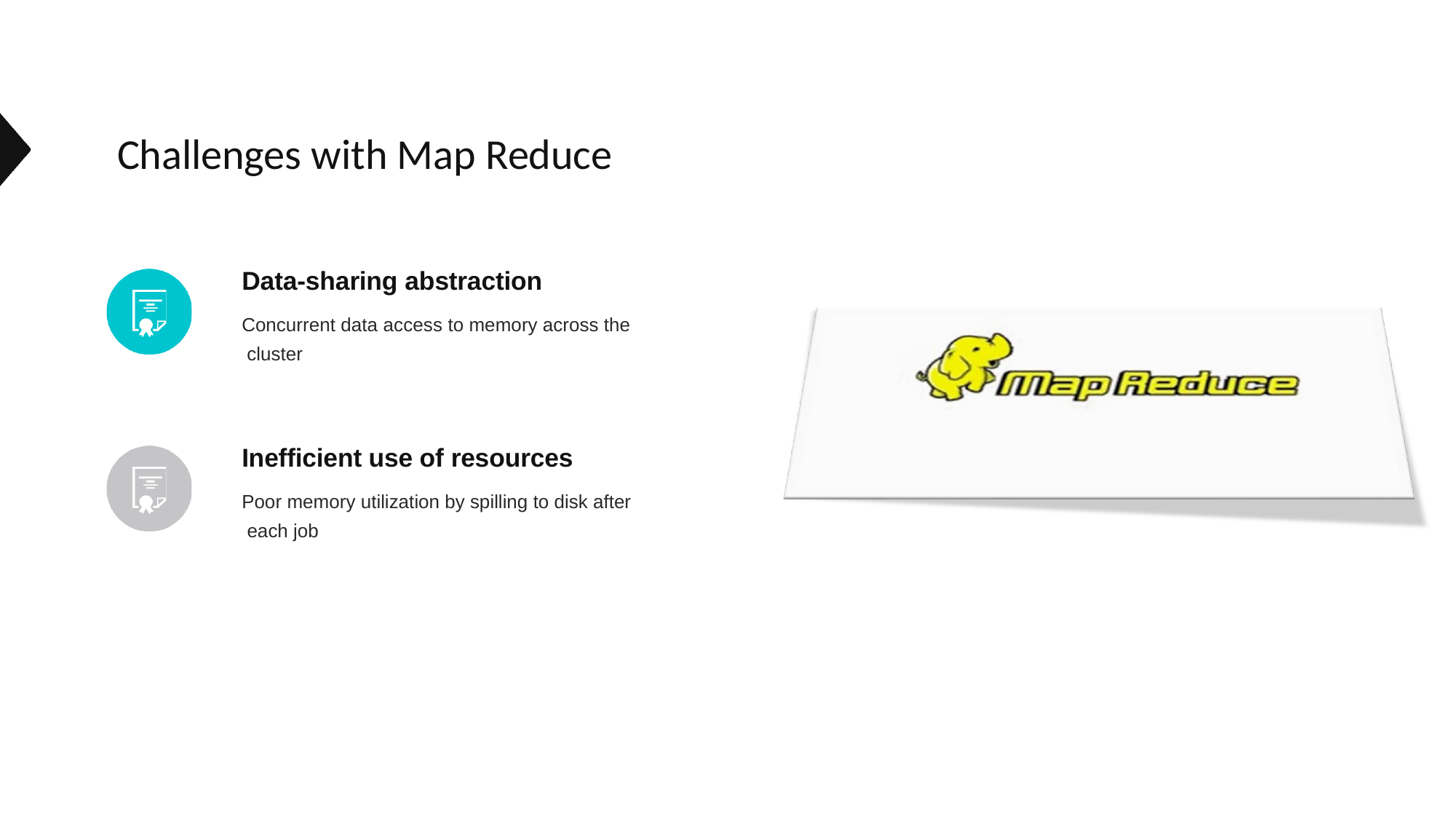

# Challenges with Map Reduce
Data-sharing abstraction
Concurrent data access to memory across the  cluster

Inefficient use of resources
Poor memory utilization by spilling to disk after  each job